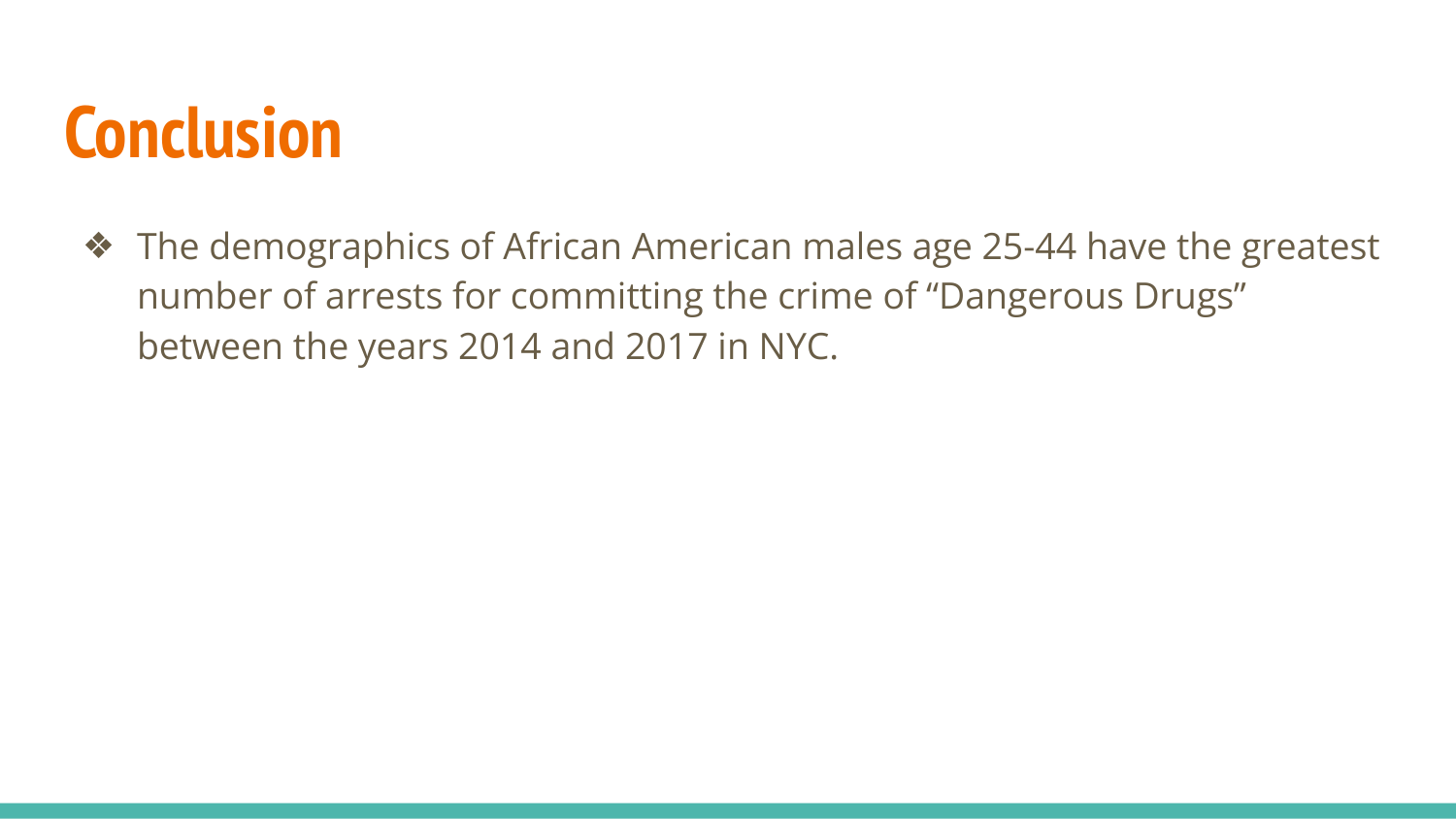

# Conclusion
The demographics of African American males age 25-44 have the greatest number of arrests for committing the crime of “Dangerous Drugs” between the years 2014 and 2017 in NYC.